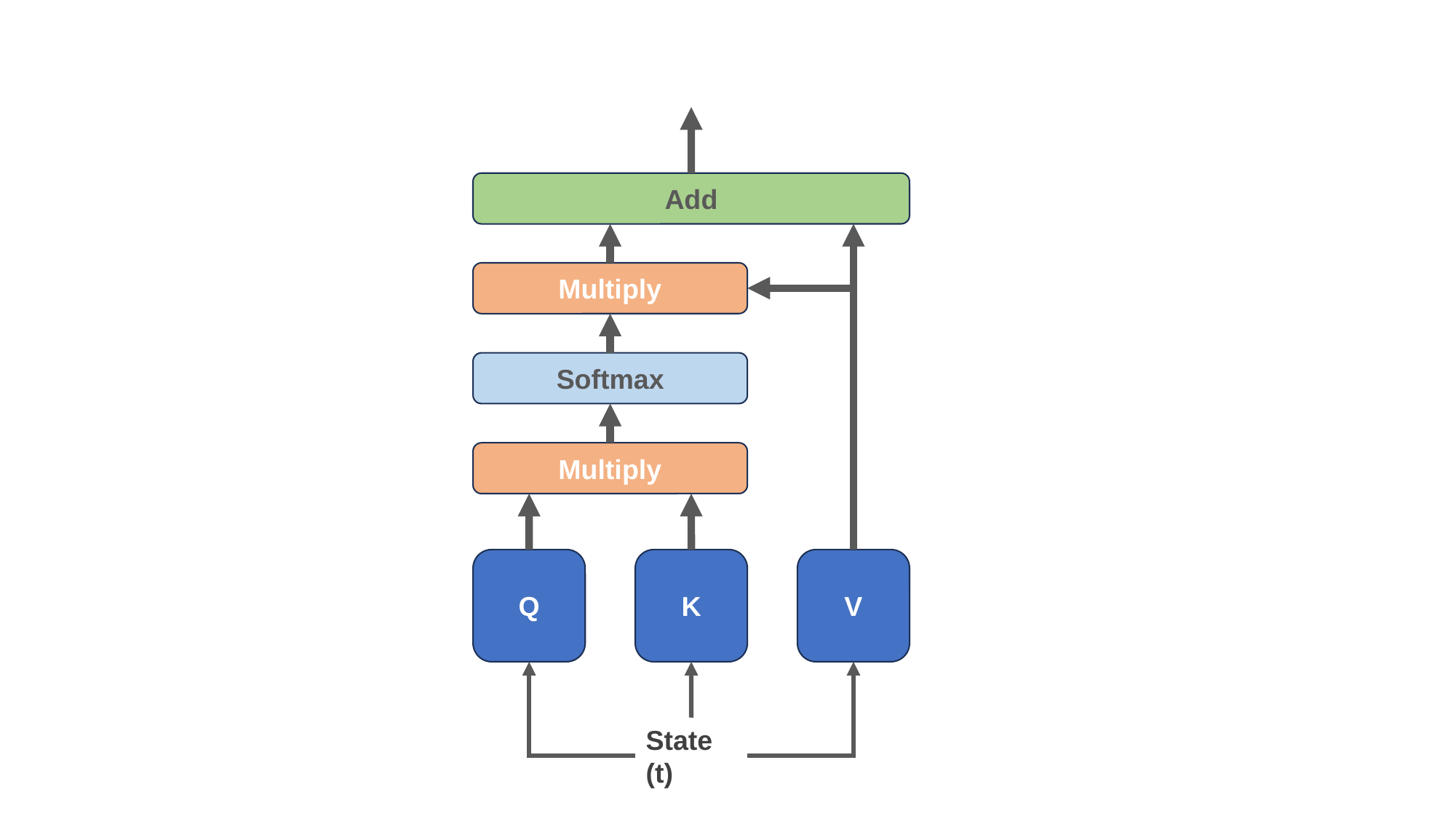

Add
Multiply
Softmax
Multiply
Q
K
V
State (t)